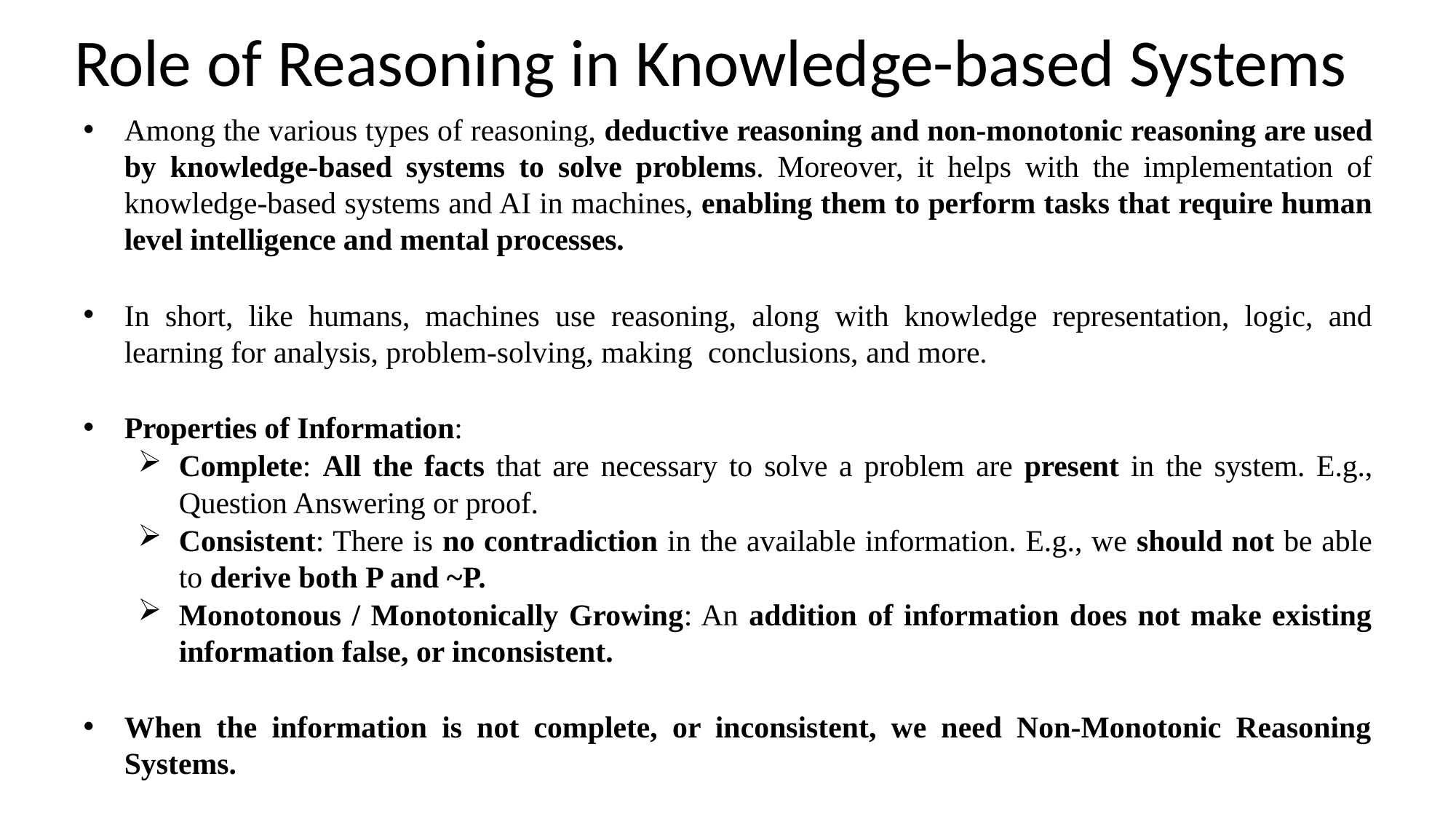

# Role of Reasoning in Knowledge-based Systems
Among the various types of reasoning, deductive reasoning and non-monotonic reasoning are used by knowledge-based systems to solve problems. Moreover, it helps with the implementation of knowledge-based systems and AI in machines, enabling them to perform tasks that require human level intelligence and mental processes.

In short, like humans, machines use reasoning, along with knowledge representation, logic, and learning for analysis, problem-solving, making  conclusions, and more.

Properties of Information:
Complete: All the facts that are necessary to solve a problem are present in the system. E.g., Question Answering or proof.
Consistent: There is no contradiction in the available information. E.g., we should not be able to derive both P and ~P.
Monotonous / Monotonically Growing: An addition of information does not make existing information false, or inconsistent.

When the information is not complete, or inconsistent, we need Non-Monotonic Reasoning Systems.